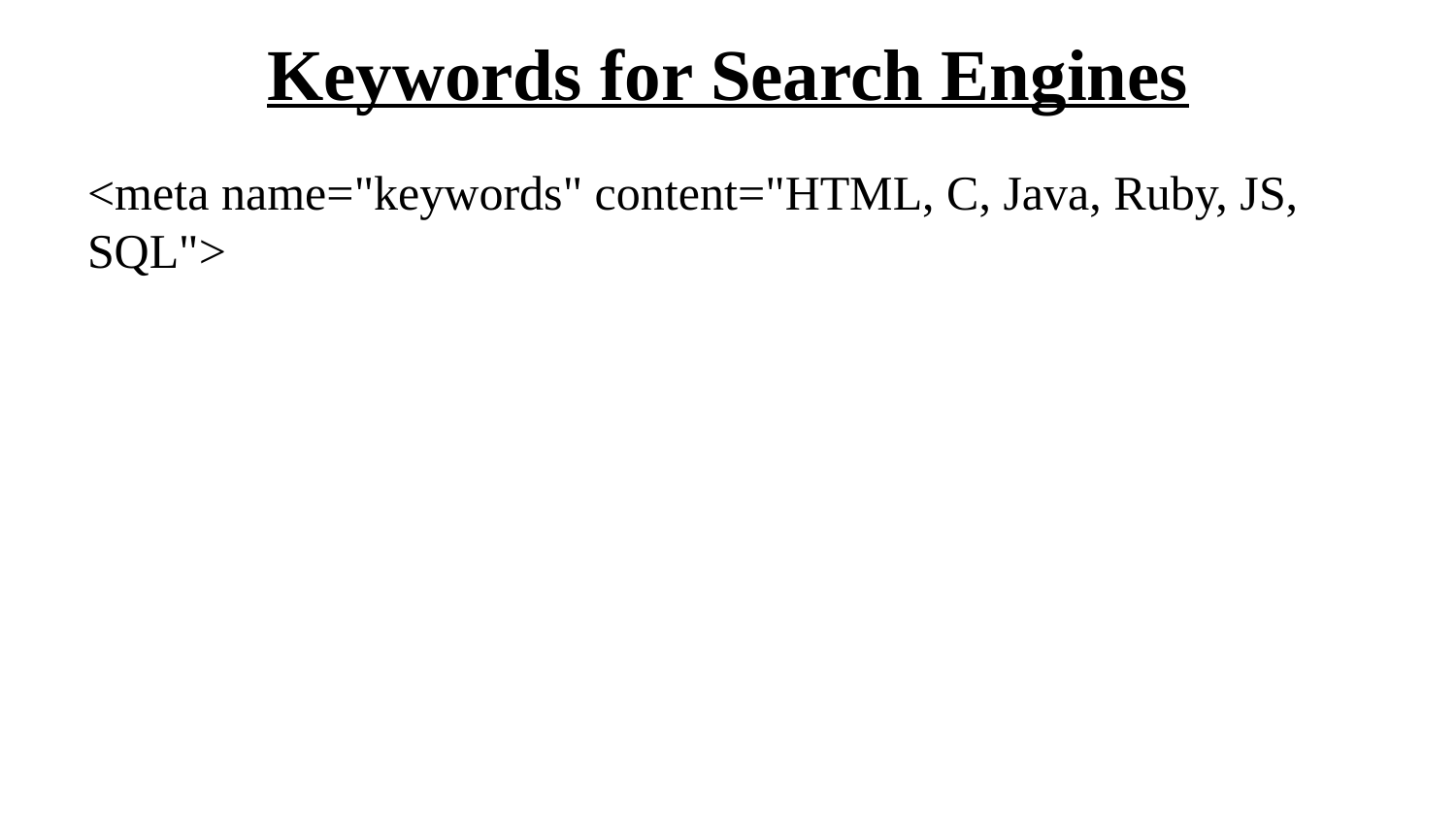

# Keywords for Search Engines
<meta name="keywords" content="HTML, C, Java, Ruby, JS, SQL">